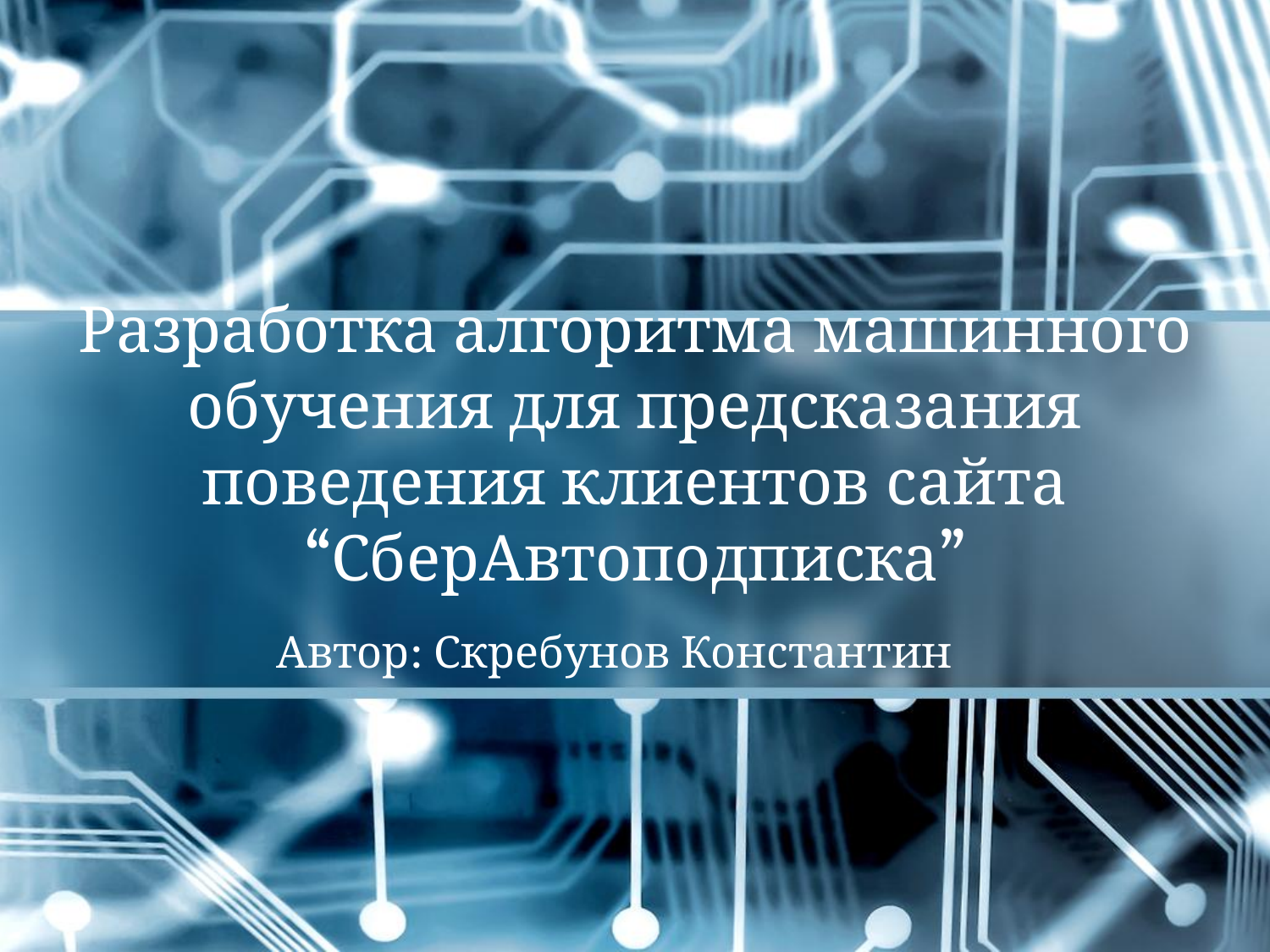

# Разработка алгоритма машинного обучения для предсказания поведения клиентов сайта “СберАвтоподписка”
Автор: Скребунов Константин